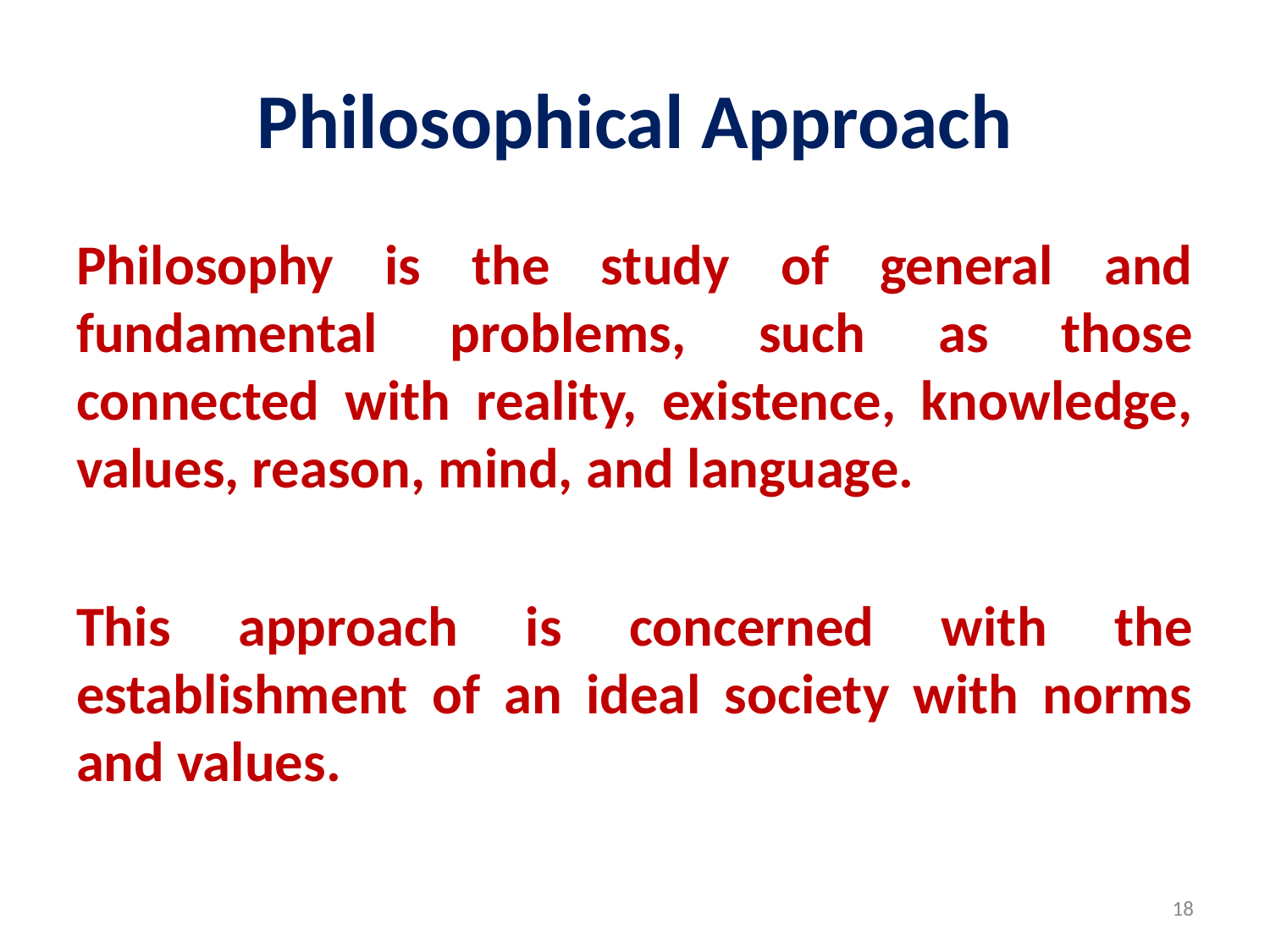

# Philosophical Approach
Philosophy is the study of general and fundamental problems, such as those connected with reality, existence, knowledge, values, reason, mind, and language.

This approach is concerned with the establishment of an ideal society with norms and values.

18